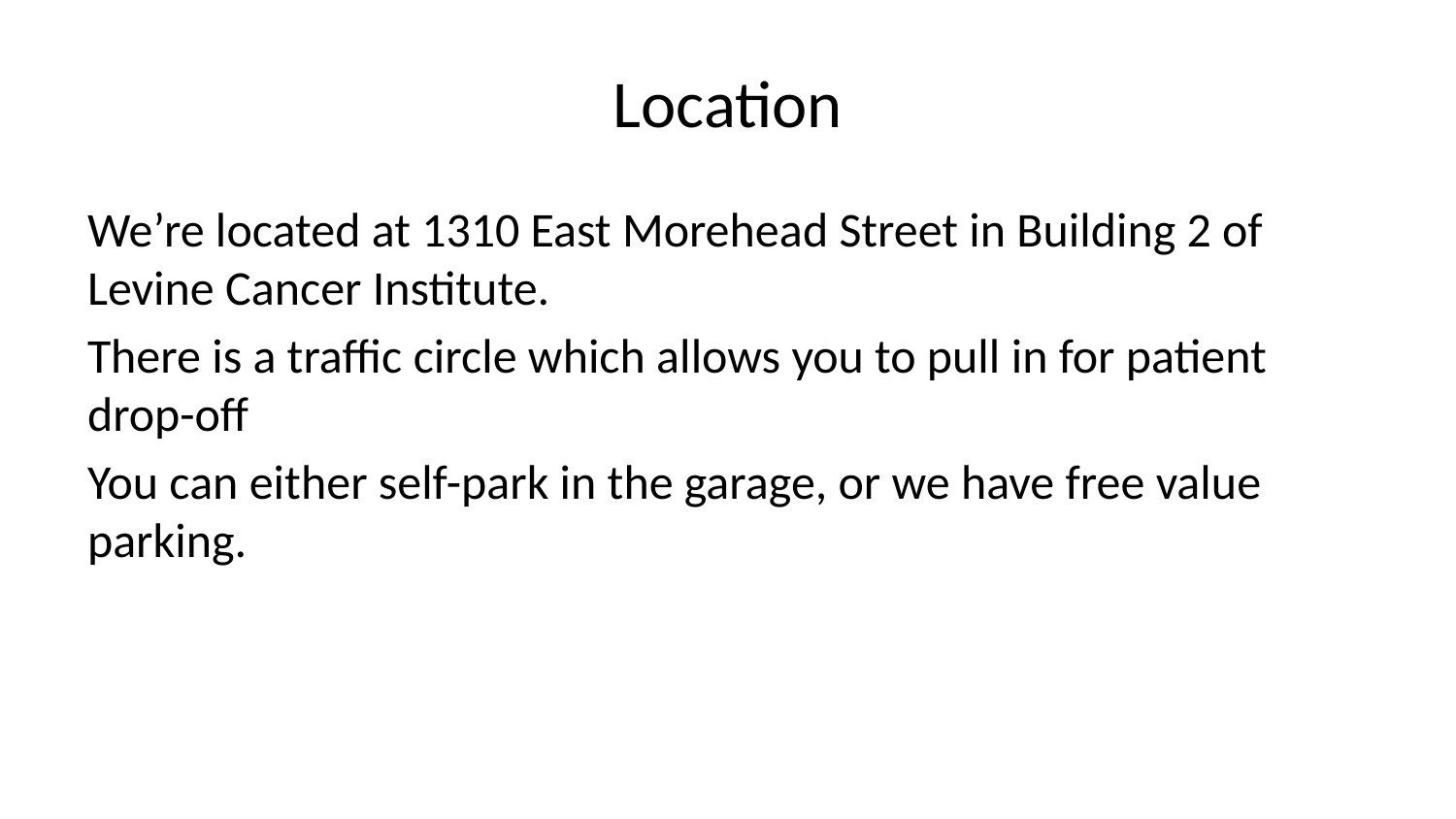

# Location
We’re located at 1310 East Morehead Street in Building 2 of Levine Cancer Institute.
There is a traffic circle which allows you to pull in for patient drop-off
You can either self-park in the garage, or we have free value parking.